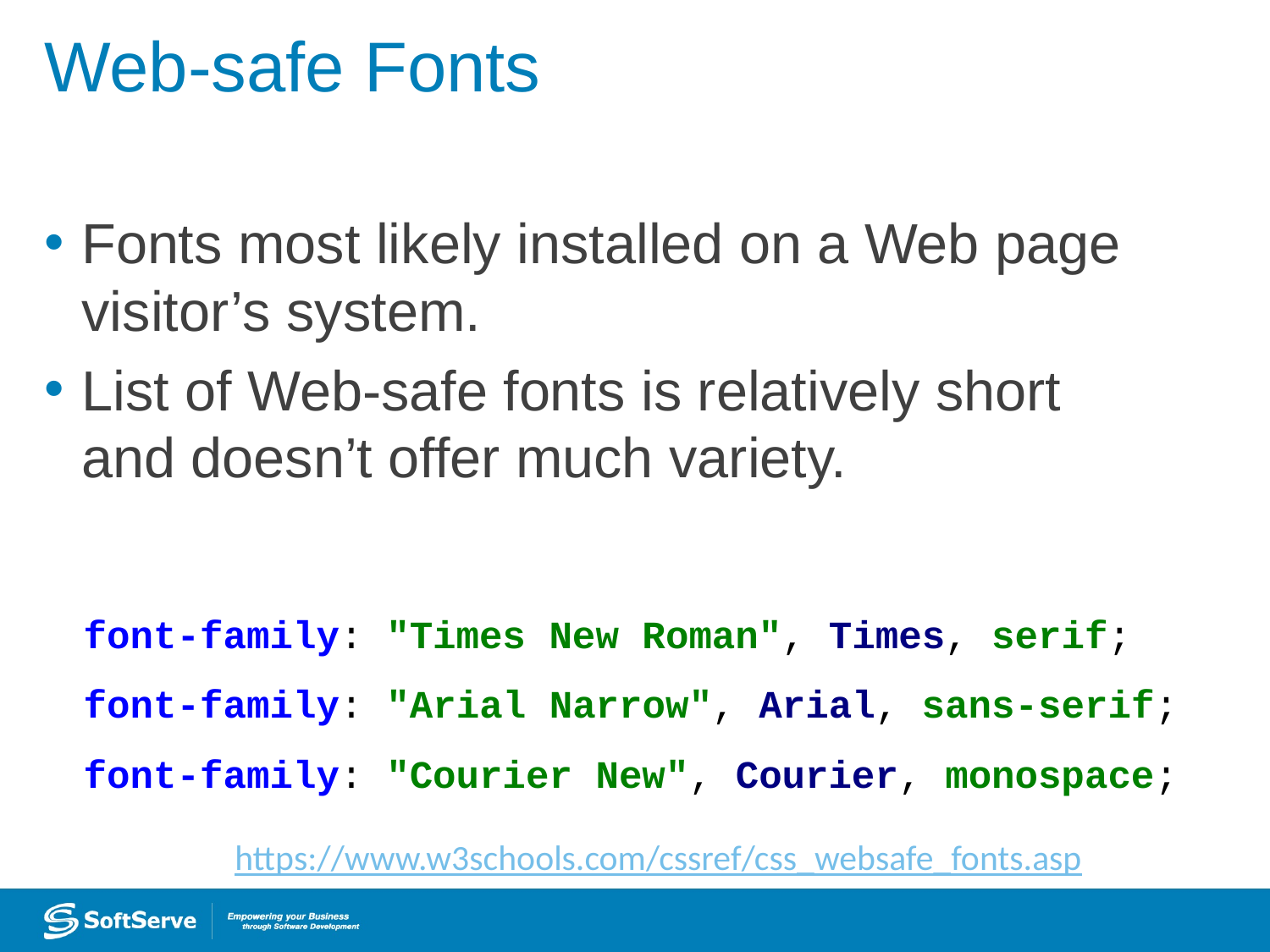

# Web-safe Fonts
Fonts most likely installed on a Web page visitor’s system.
List of Web-safe fonts is relatively short and doesn’t offer much variety.
font-family: "Times New Roman", Times, serif;
font-family: "Arial Narrow", Arial, sans-serif;
font-family: "Courier New", Courier, monospace;
https://www.w3schools.com/cssref/css_websafe_fonts.asp